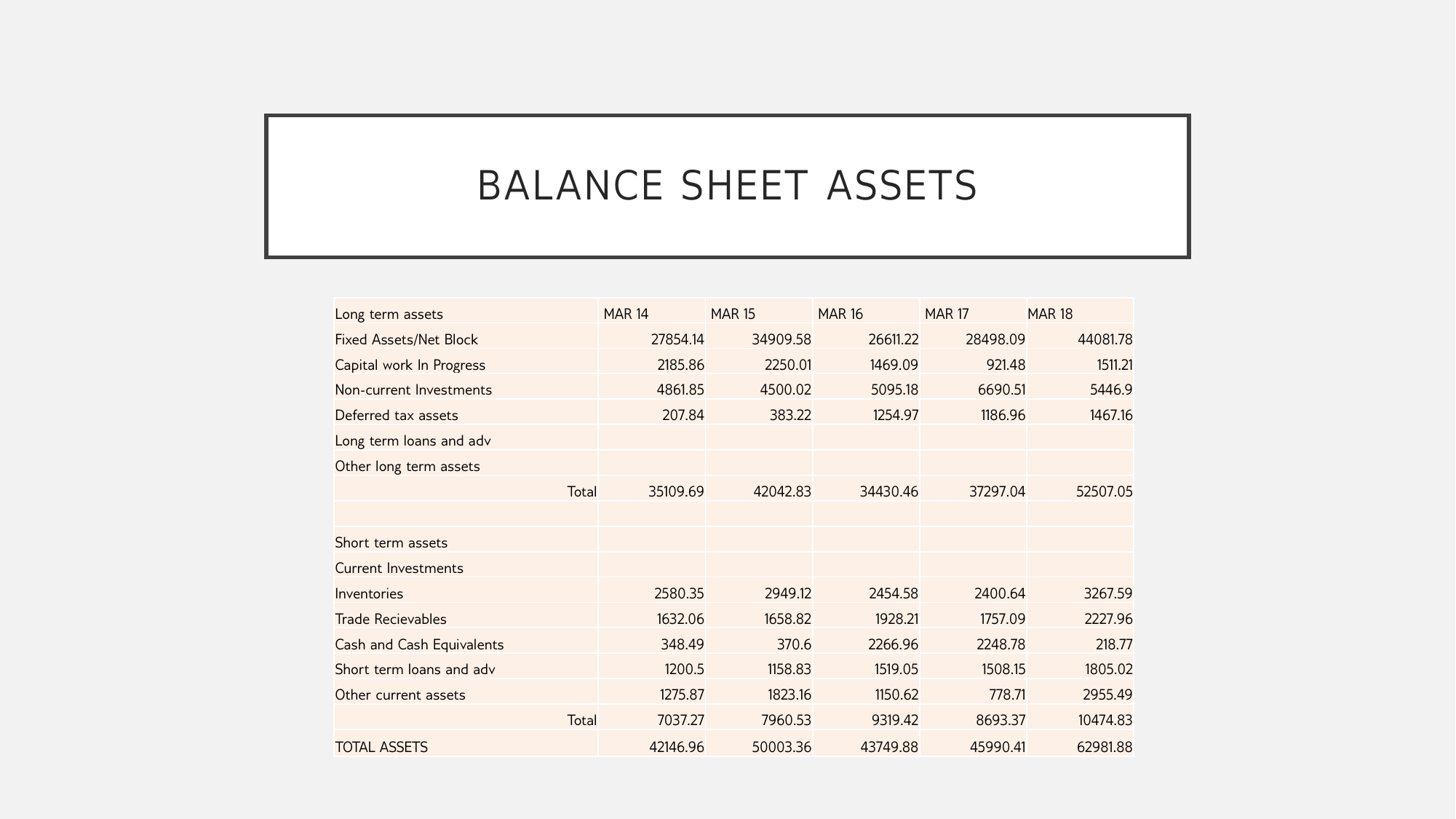

# BALANCE SHEET ASSETS
| Long term assets | MAR 14 | MAR 15 | MAR 16 | MAR 17 | MAR 18 |
| --- | --- | --- | --- | --- | --- |
| Fixed Assets/Net Block | 27854.14 | 34909.58 | 26611.22 | 28498.09 | 44081.78 |
| Capital work In Progress | 2185.86 | 2250.01 | 1469.09 | 921.48 | 1511.21 |
| Non-current Investments | 4861.85 | 4500.02 | 5095.18 | 6690.51 | 5446.9 |
| Deferred tax assets | 207.84 | 383.22 | 1254.97 | 1186.96 | 1467.16 |
| Long term loans and adv |  |  |  |  |  |
| Other long term assets |  |  |  |  |  |
| Total | 35109.69 | 42042.83 | 34430.46 | 37297.04 | 52507.05 |
|  |  |  |  |  |  |
| Short term assets |  |  |  |  |  |
| Current Investments |  |  |  |  |  |
| Inventories | 2580.35 | 2949.12 | 2454.58 | 2400.64 | 3267.59 |
| Trade Recievables | 1632.06 | 1658.82 | 1928.21 | 1757.09 | 2227.96 |
| Cash and Cash Equivalents | 348.49 | 370.6 | 2266.96 | 2248.78 | 218.77 |
| Short term loans and adv | 1200.5 | 1158.83 | 1519.05 | 1508.15 | 1805.02 |
| Other current assets | 1275.87 | 1823.16 | 1150.62 | 778.71 | 2955.49 |
| Total | 7037.27 | 7960.53 | 9319.42 | 8693.37 | 10474.83 |
| TOTAL ASSETS | 42146.96 | 50003.36 | 43749.88 | 45990.41 | 62981.88 |